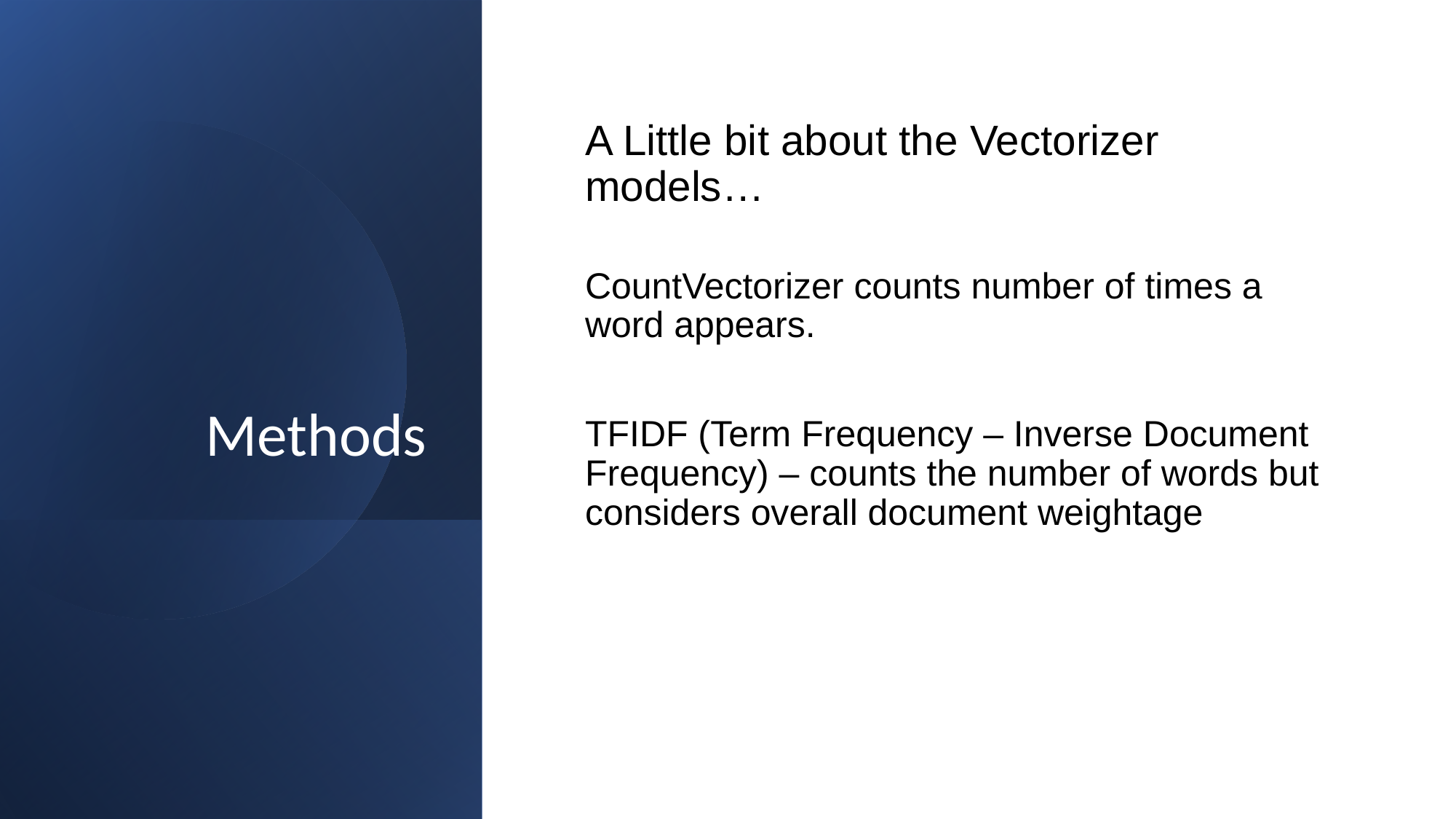

# Methods
A Little bit about the Vectorizer models…

CountVectorizer counts number of times a word appears.

TFIDF (Term Frequency – Inverse Document Frequency) – counts the number of words but considers overall document weightage